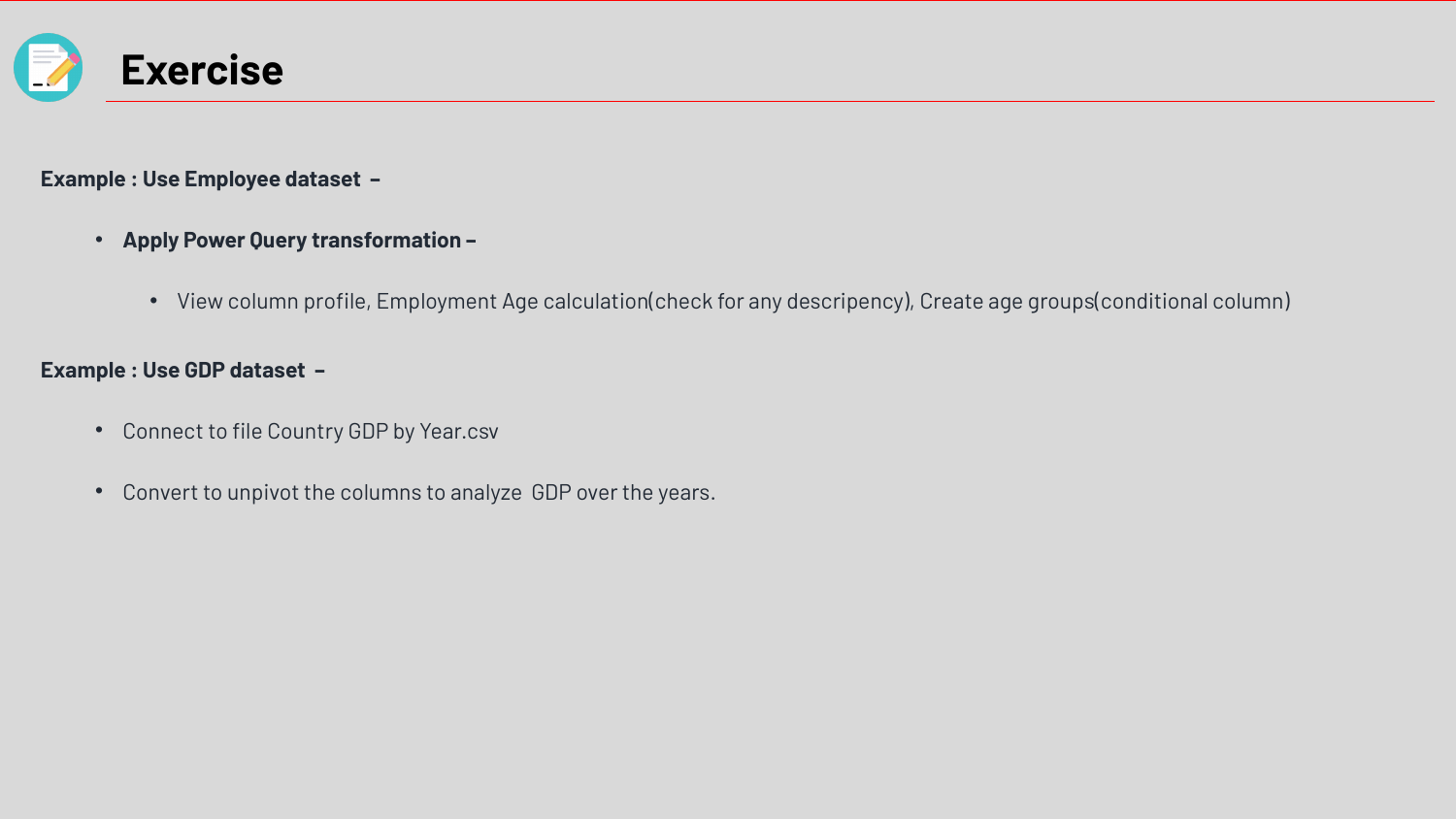

Example : Use Employee dataset  –
Apply Power Query transformation –
View column profile, Employment Age calculation(check for any descripency), Create age groups(conditional column)
Example : Use GDP dataset  –
Connect to file Country GDP by Year.csv
Convert to unpivot the columns to analyze  GDP over the years.